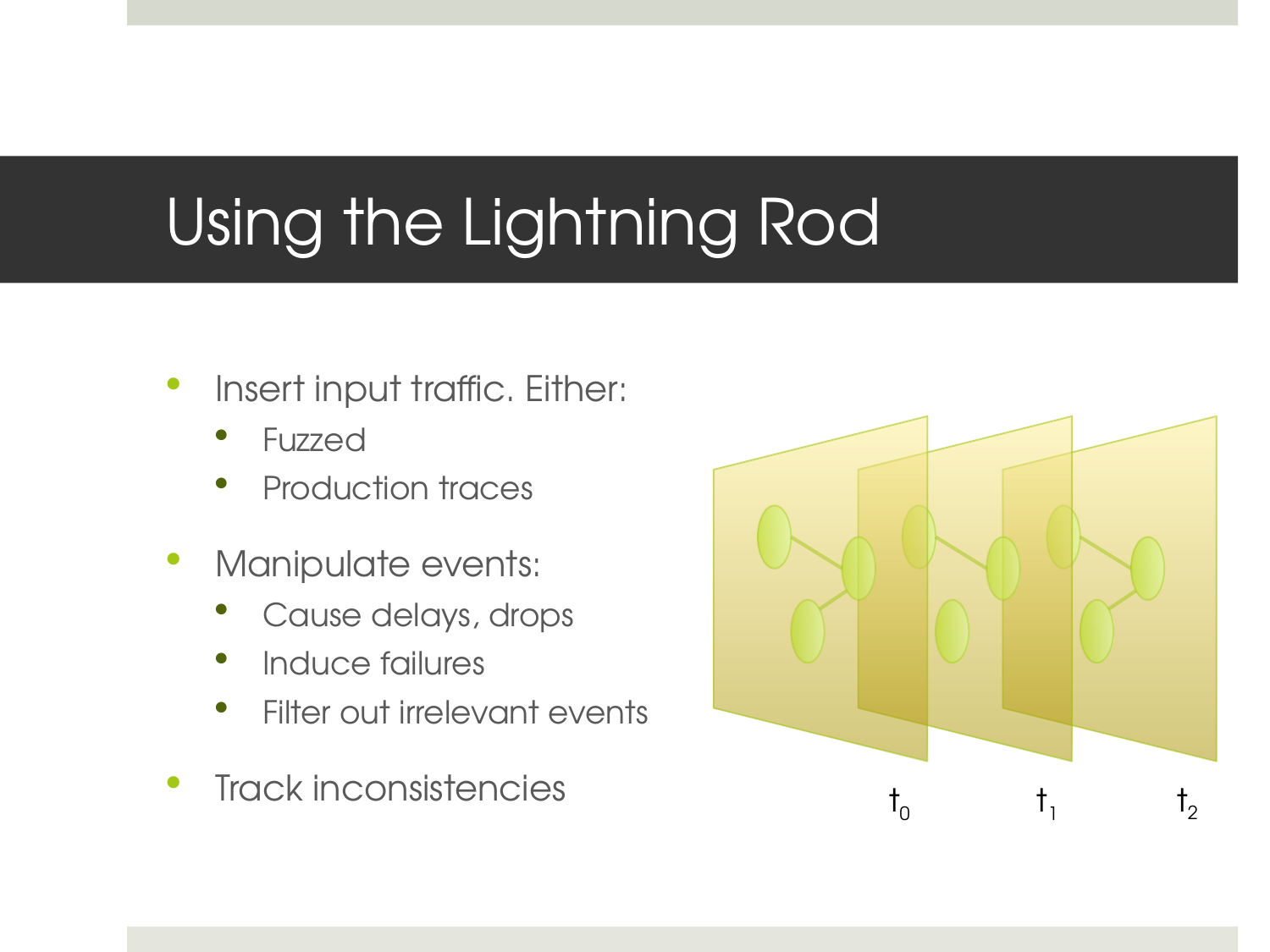

# Using the Lightning Rod
Insert input traffic. Either:
Fuzzed
Production traces
Manipulate events:
Cause delays, drops
Induce failures
Filter out irrelevant events
Track inconsistencies

t2
t0
t1